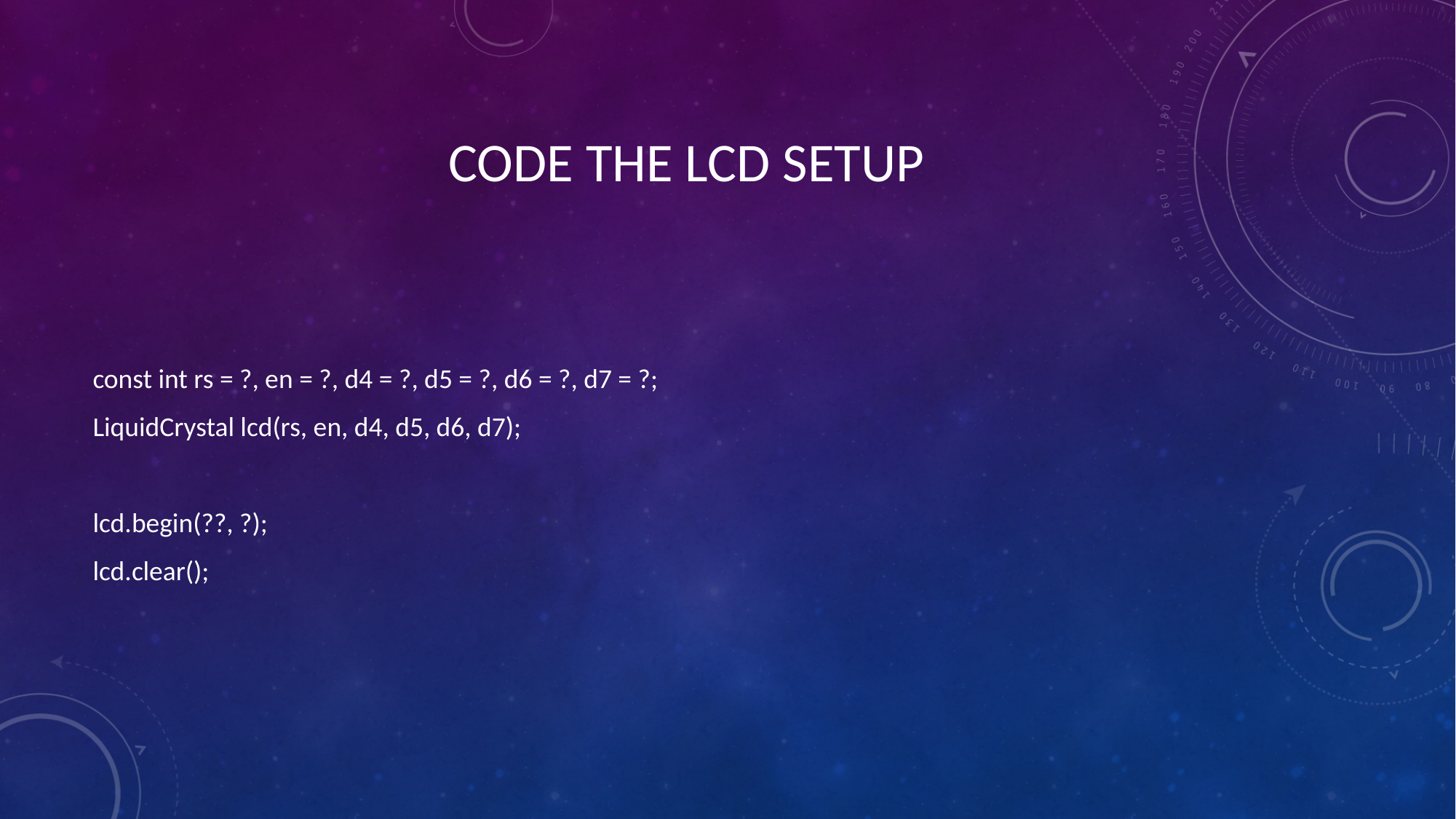

# Code the Lcd setup
const int rs = ?, en = ?, d4 = ?, d5 = ?, d6 = ?, d7 = ?;
LiquidCrystal lcd(rs, en, d4, d5, d6, d7);

lcd.begin(??, ?);
lcd.clear();